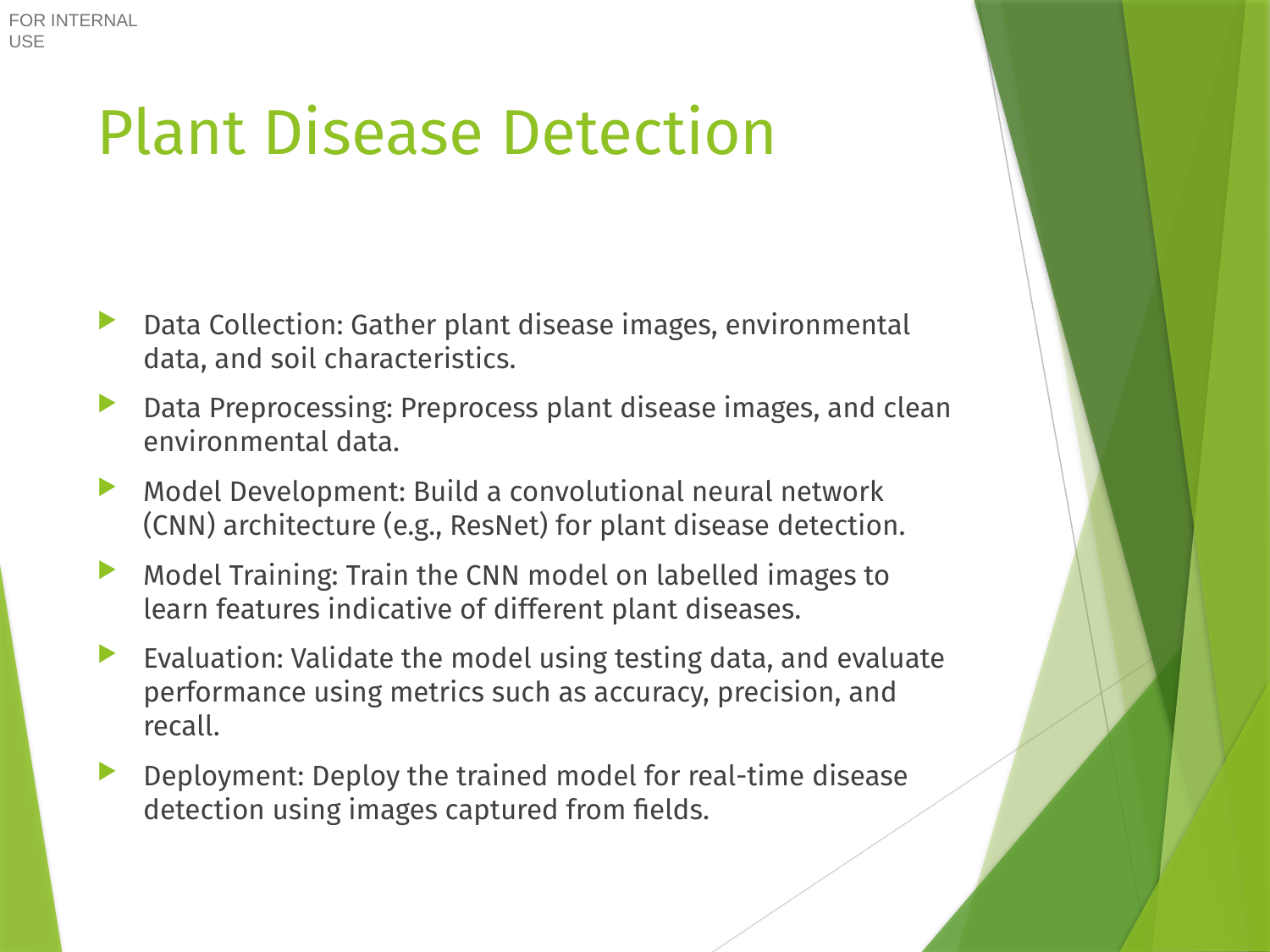

# Plant Disease Detection
Data Collection: Gather plant disease images, environmental data, and soil characteristics.
Data Preprocessing: Preprocess plant disease images, and clean environmental data.
Model Development: Build a convolutional neural network (CNN) architecture (e.g., ResNet) for plant disease detection.
Model Training: Train the CNN model on labelled images to learn features indicative of different plant diseases.
Evaluation: Validate the model using testing data, and evaluate performance using metrics such as accuracy, precision, and recall.
Deployment: Deploy the trained model for real-time disease detection using images captured from fields.